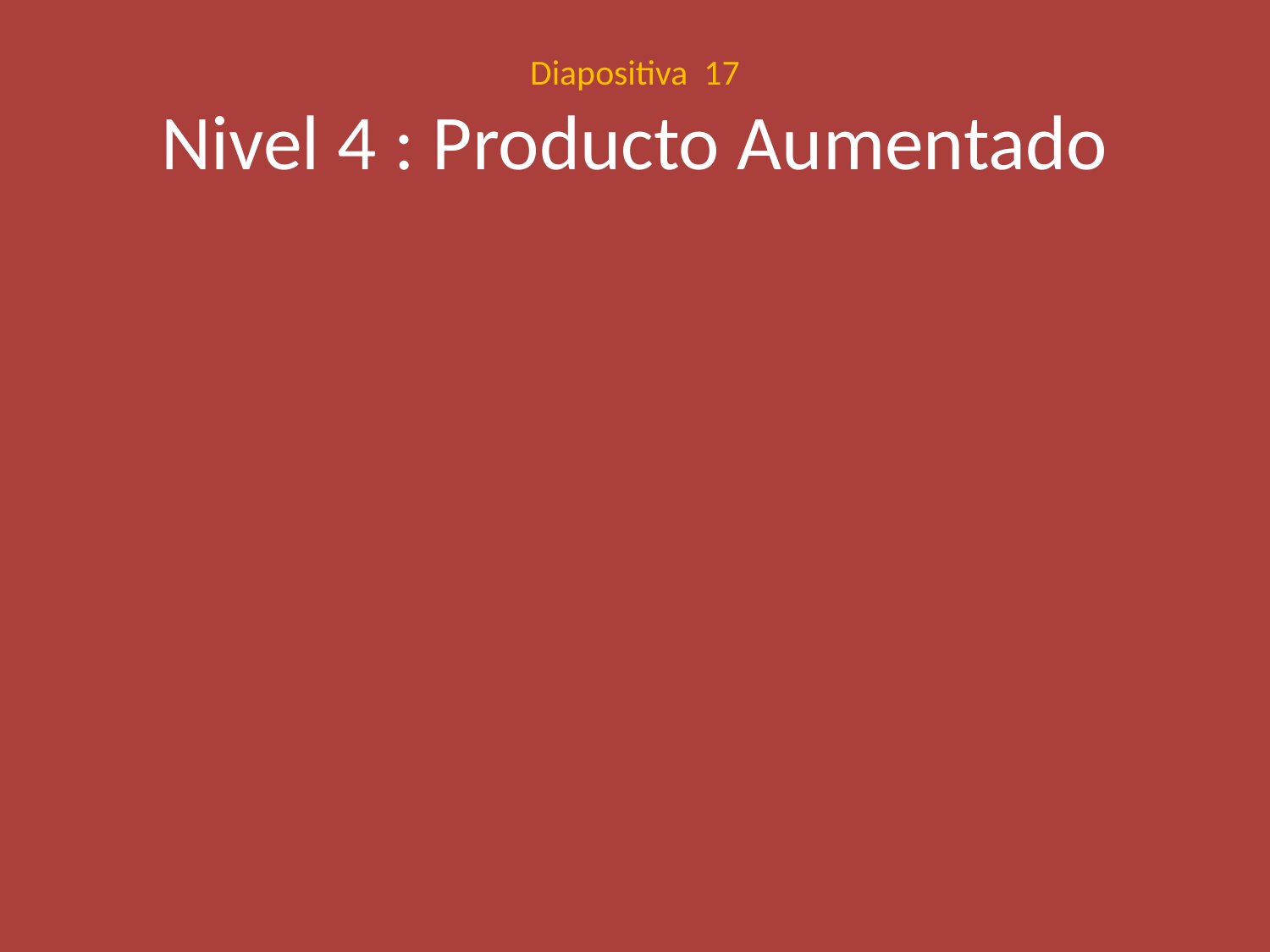

# Diapositiva  17 Nivel 4 : Producto Aumentado